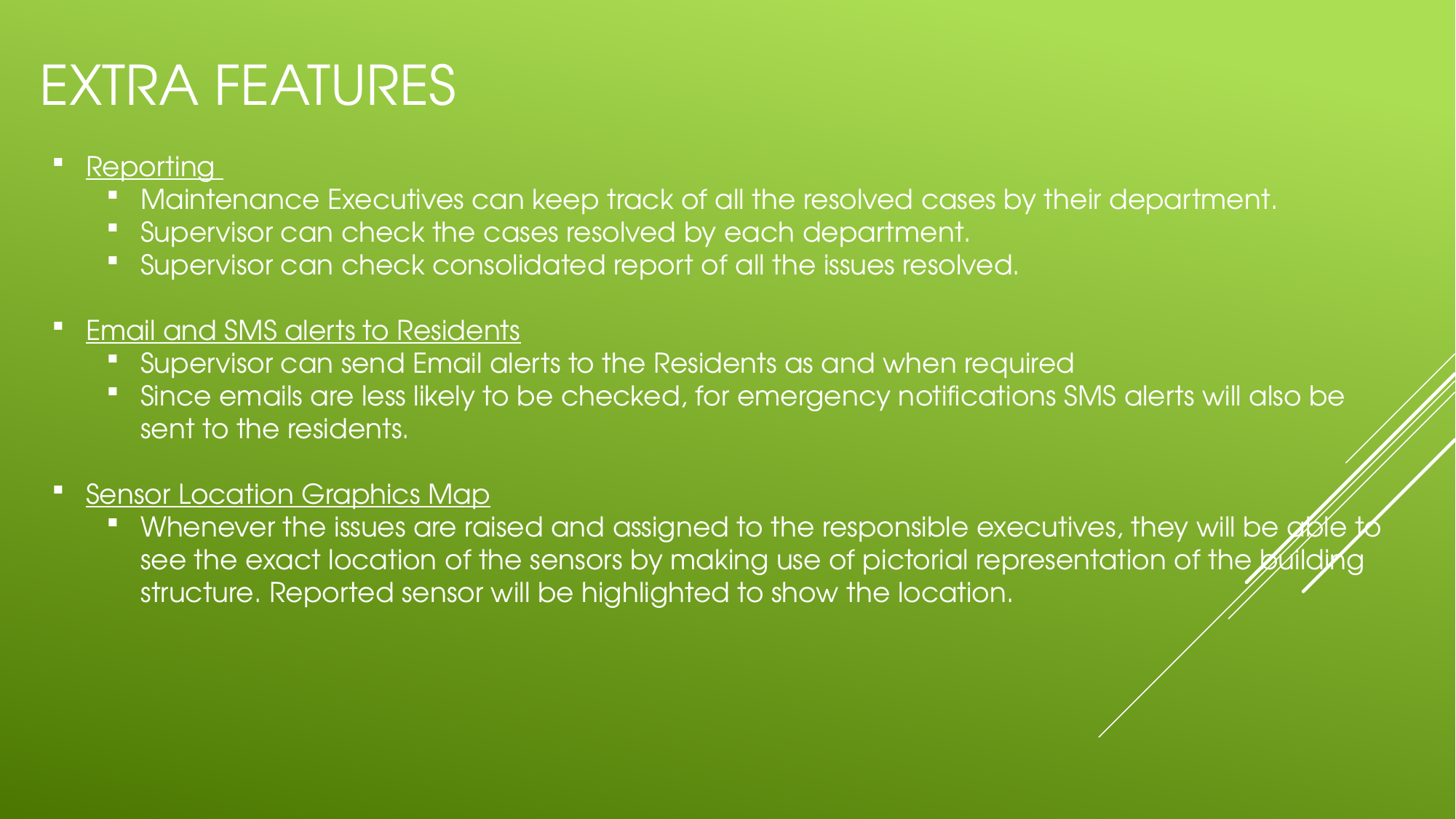

# Extra Features
Reporting
Maintenance Executives can keep track of all the resolved cases by their department.
Supervisor can check the cases resolved by each department.
Supervisor can check consolidated report of all the issues resolved.

Email and SMS alerts to Residents
Supervisor can send Email alerts to the Residents as and when required
Since emails are less likely to be checked, for emergency notifications SMS alerts will also be sent to the residents.

Sensor Location Graphics Map
Whenever the issues are raised and assigned to the responsible executives, they will be able to see the exact location of the sensors by making use of pictorial representation of the building structure. Reported sensor will be highlighted to show the location.